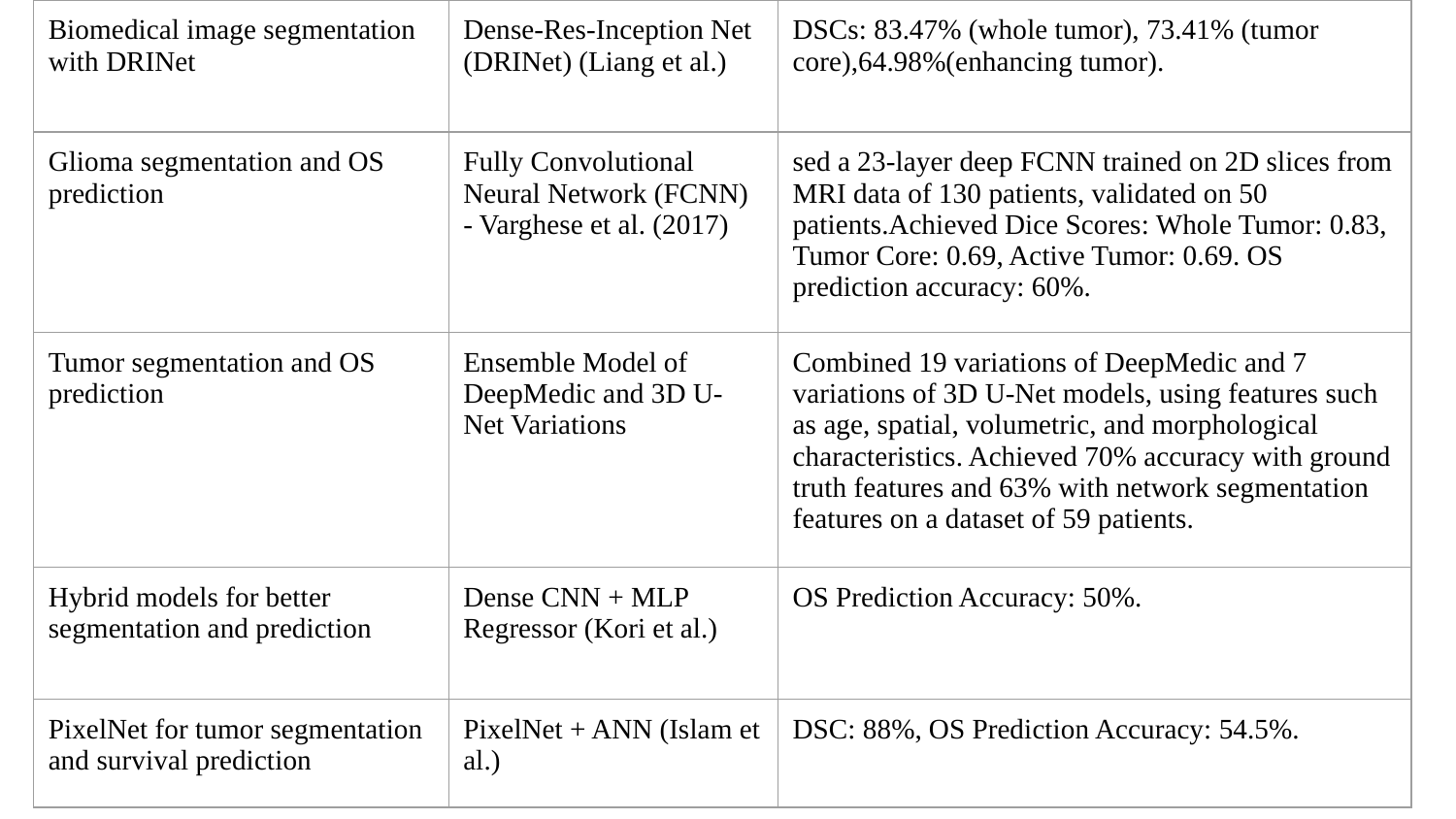

| Biomedical image segmentation with DRINet | Dense-Res-Inception Net (DRINet) (Liang et al.) | DSCs: 83.47% (whole tumor), 73.41% (tumor core),64.98%(enhancing tumor). |
| --- | --- | --- |
| Glioma segmentation and OS prediction | Fully Convolutional Neural Network (FCNN) - Varghese et al. (2017) | sed a 23-layer deep FCNN trained on 2D slices from MRI data of 130 patients, validated on 50 patients.Achieved Dice Scores: Whole Tumor: 0.83, Tumor Core: 0.69, Active Tumor: 0.69. OS prediction accuracy: 60%. |
| Tumor segmentation and OS prediction | Ensemble Model of DeepMedic and 3D U-Net Variations | Combined 19 variations of DeepMedic and 7 variations of 3D U-Net models, using features such as age, spatial, volumetric, and morphological characteristics. Achieved 70% accuracy with ground truth features and 63% with network segmentation features on a dataset of 59 patients. |
| Hybrid models for better segmentation and prediction | Dense CNN + MLP Regressor (Kori et al.) | OS Prediction Accuracy: 50%. |
| PixelNet for tumor segmentation and survival prediction | PixelNet + ANN (Islam et al.) | DSC: 88%, OS Prediction Accuracy: 54.5%. |